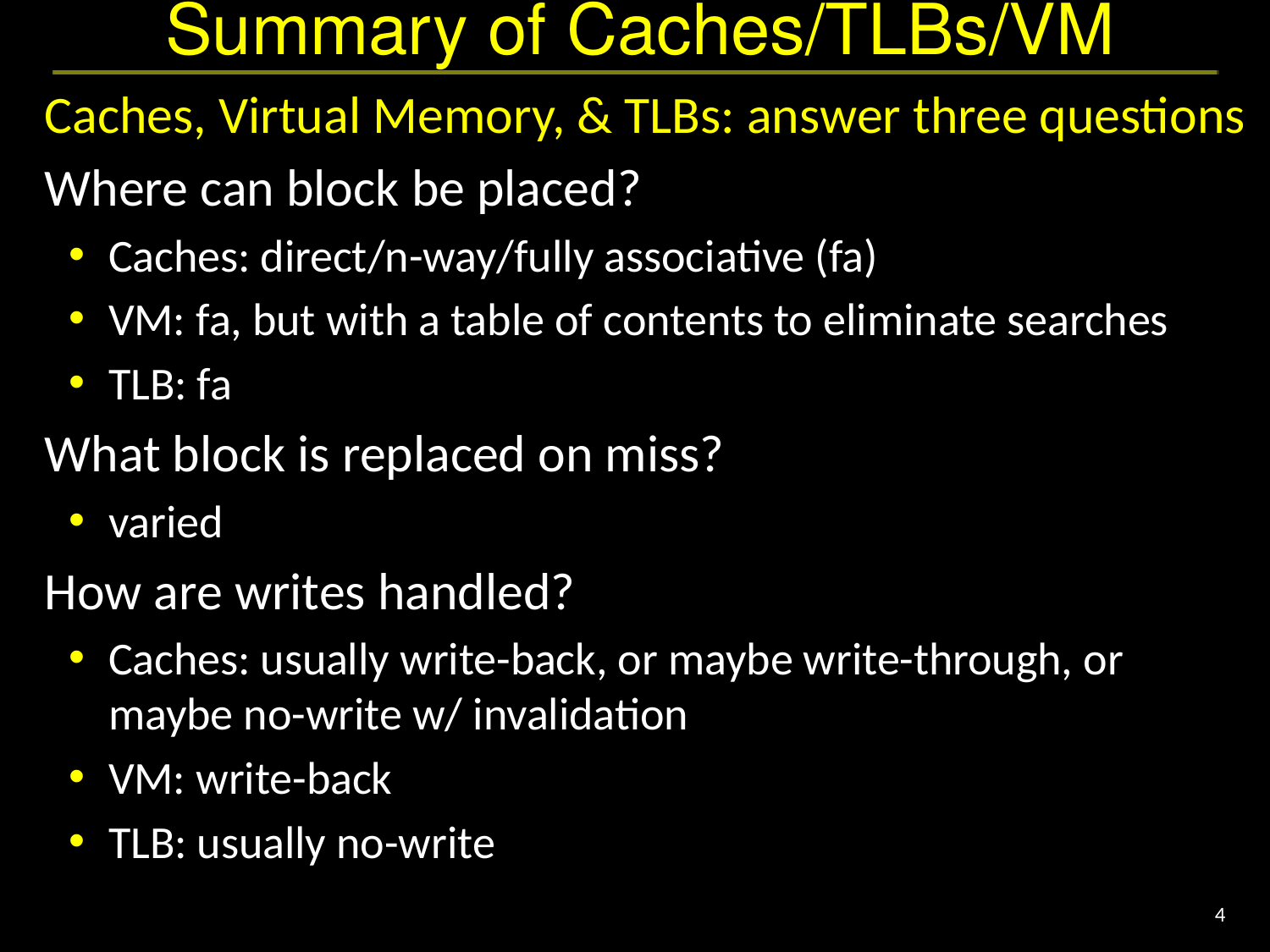

# Summary of Caches/TLBs/VM
Caches, Virtual Memory, & TLBs: answer three questions
Where can block be placed?
Caches: direct/n-way/fully associative (fa)
VM: fa, but with a table of contents to eliminate searches
TLB: fa
What block is replaced on miss?
varied
How are writes handled?
Caches: usually write-back, or maybe write-through, or maybe no-write w/ invalidation
VM: write-back
TLB: usually no-write